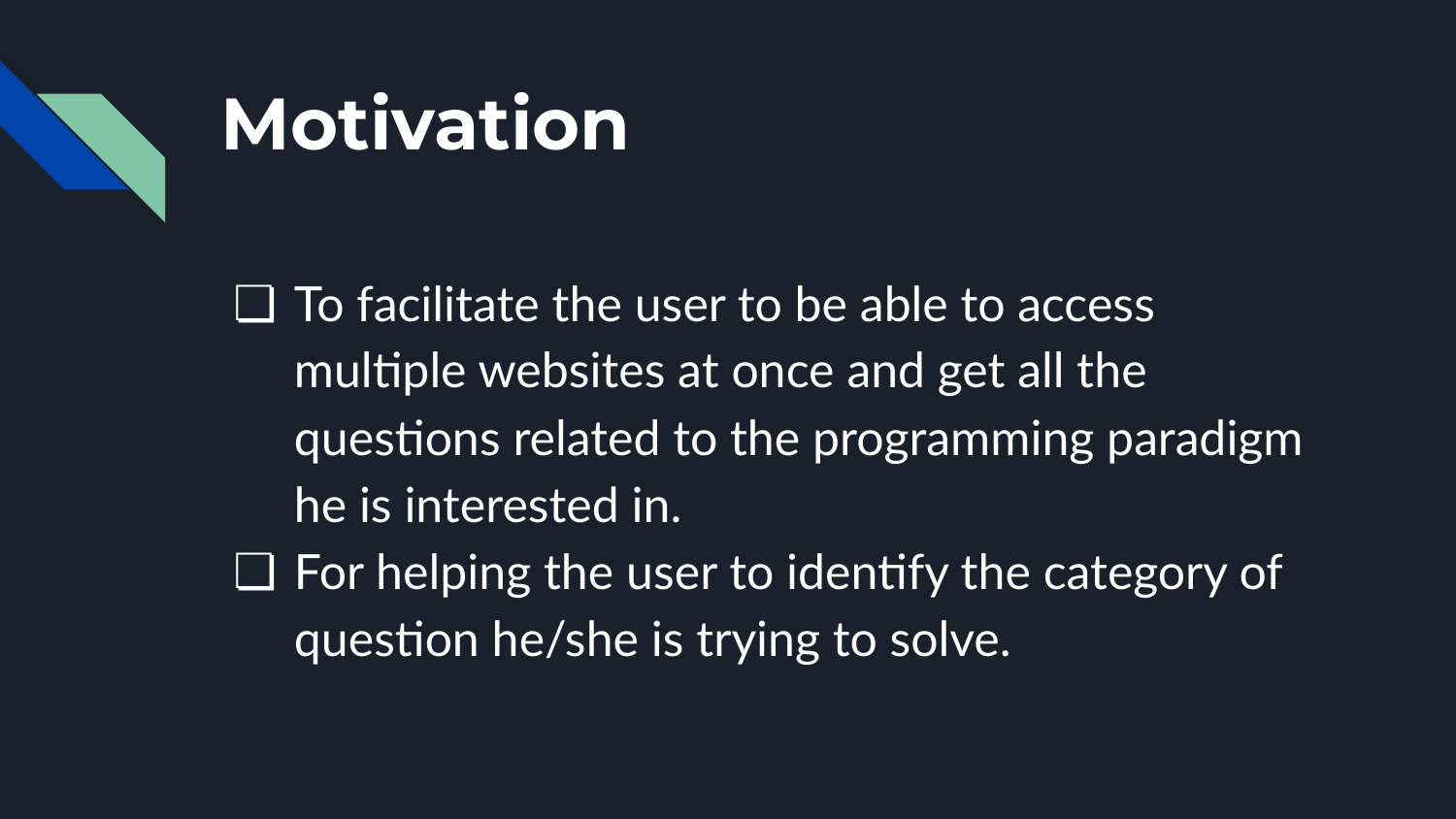

# Motivation

To facilitate the user to be able to access multiple websites at once and get all the questions related to the programming paradigm he is interested in.
For helping the user to identify the category of question he/she is trying to solve.